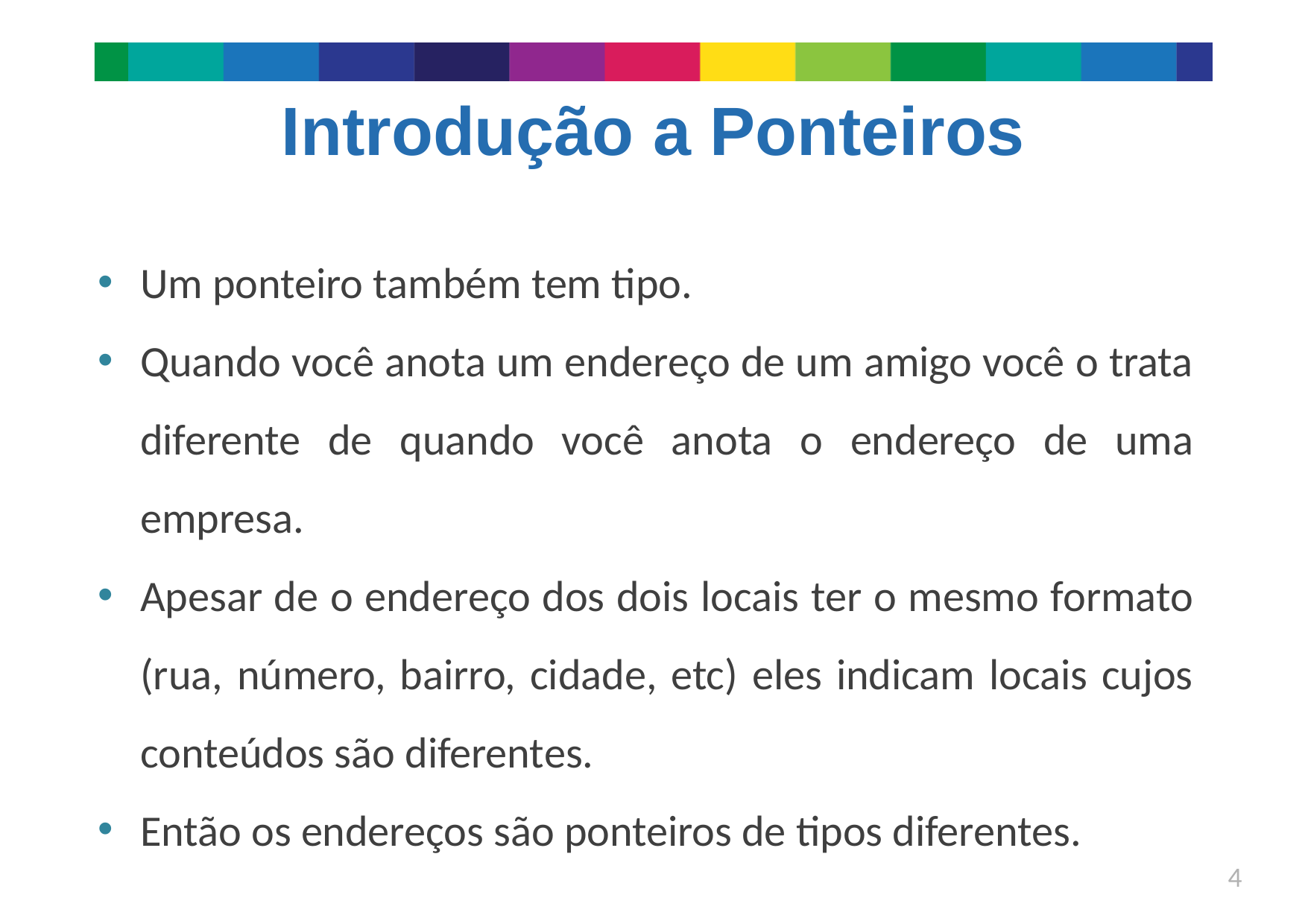

# Introdução a Ponteiros
Um ponteiro também tem tipo.
Quando você anota um endereço de um amigo você o trata diferente de quando você anota o endereço de uma empresa.
Apesar de o endereço dos dois locais ter o mesmo formato (rua, número, bairro, cidade, etc) eles indicam locais cujos conteúdos são diferentes.
Então os endereços são ponteiros de tipos diferentes.

4